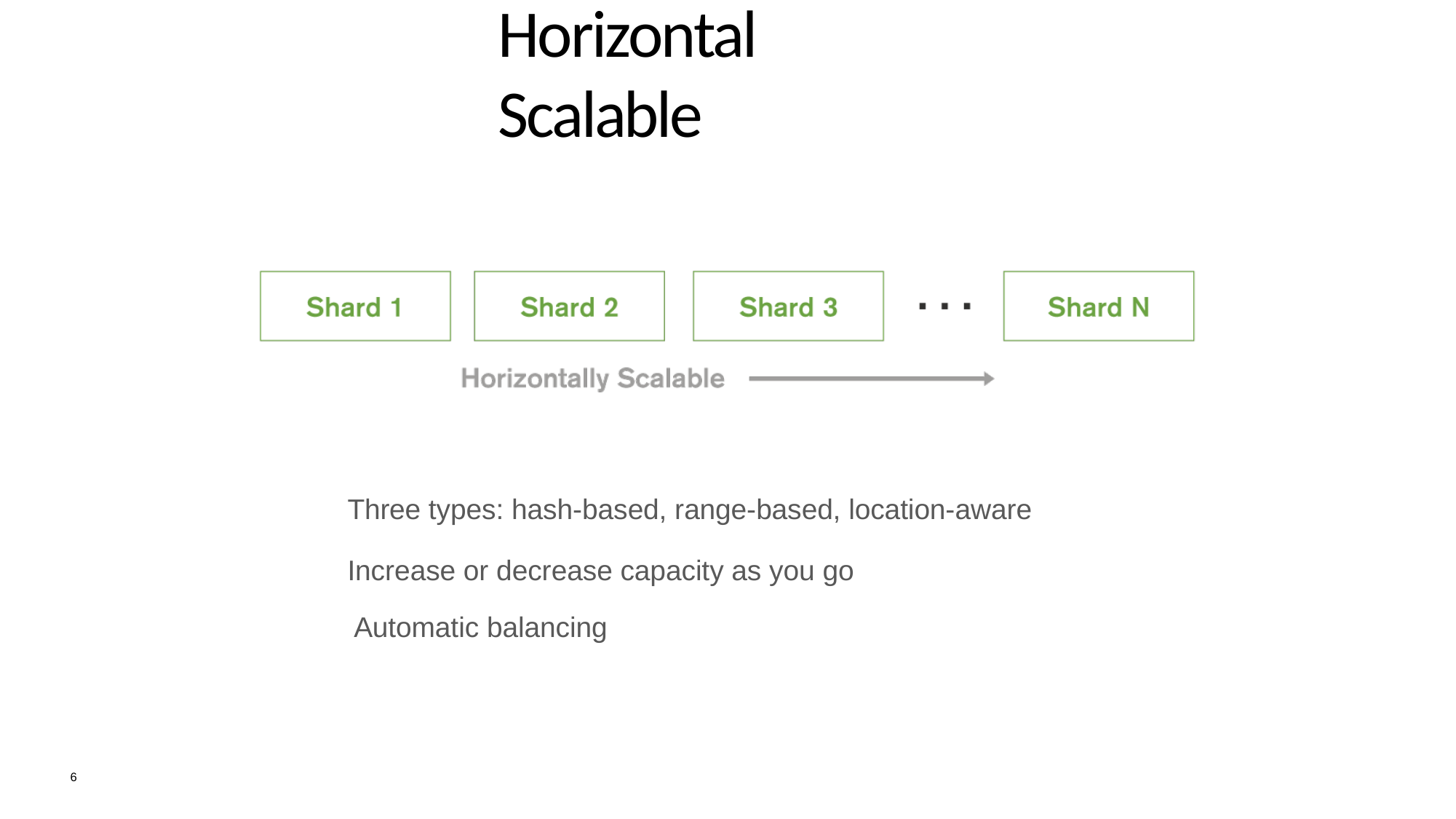

# Horizontal Scalable
Three types: hash-based, range-based, location-aware
Increase or decrease capacity as you go  Automatic balancing
6